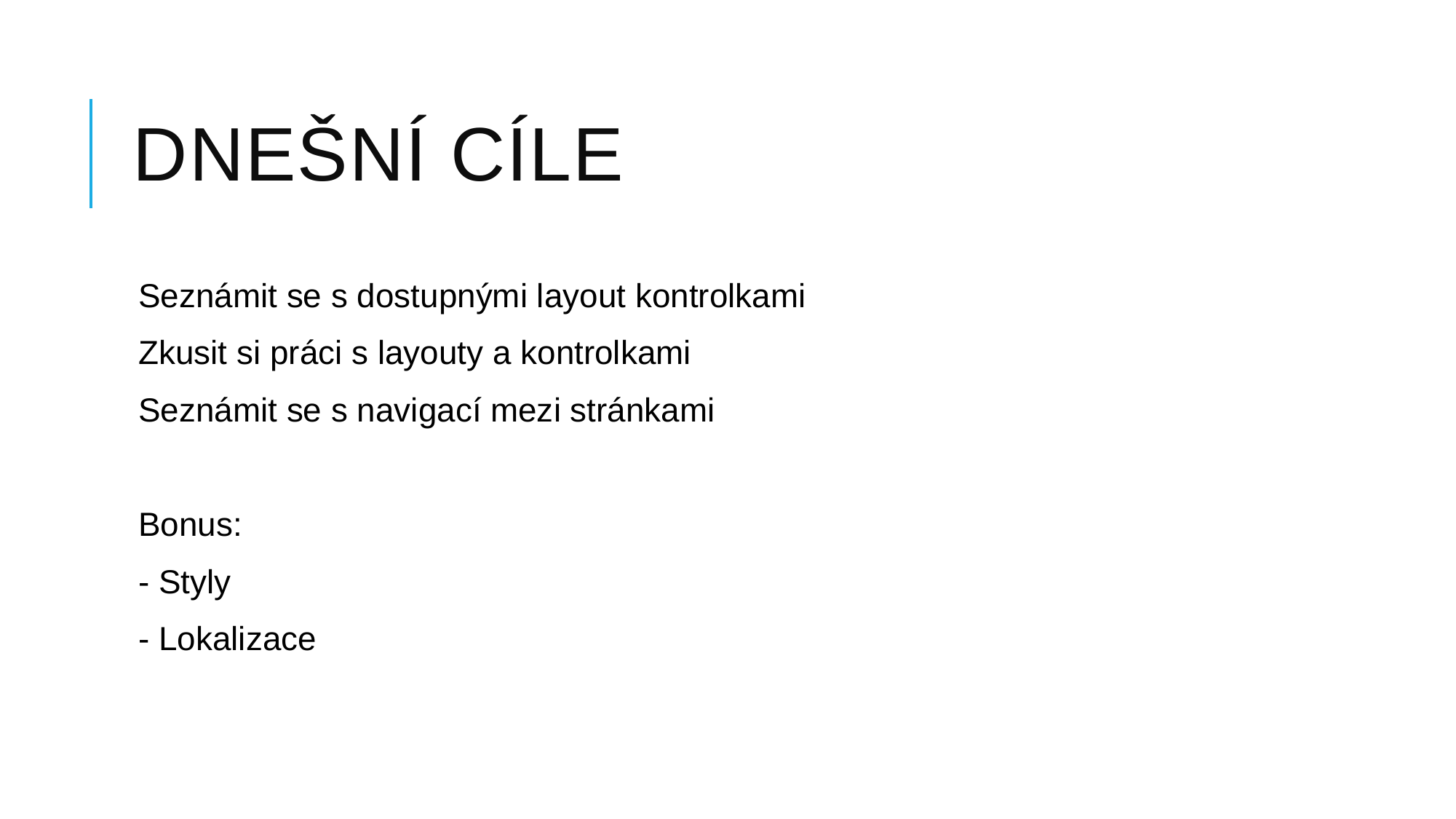

# Dnešní cíle
Seznámit se s dostupnými layout kontrolkami
Zkusit si práci s layouty a kontrolkami
Seznámit se s navigací mezi stránkami

Bonus:
- Styly
- Lokalizace